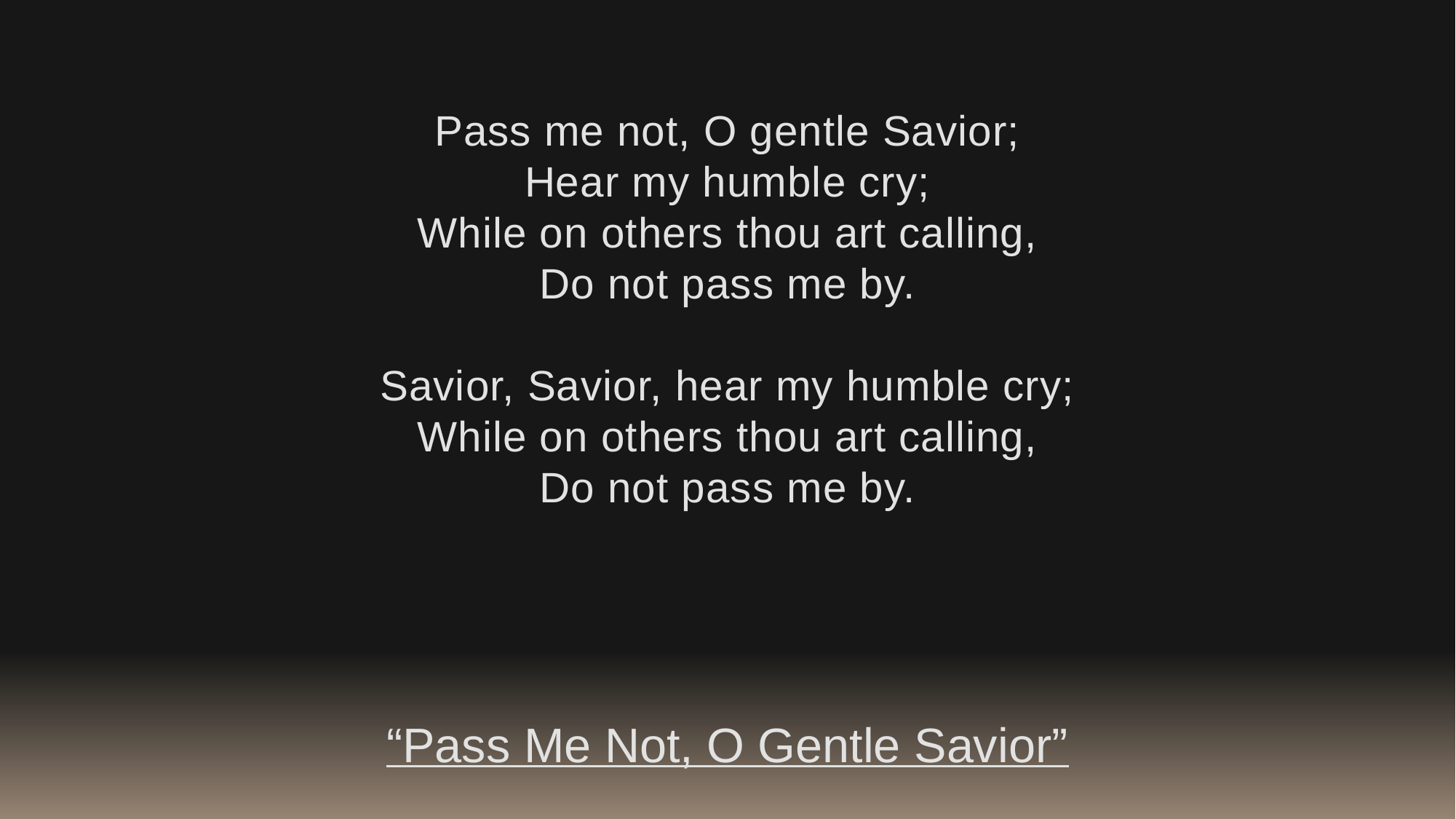

Pass me not, O gentle Savior;
Hear my humble cry;
While on others thou art calling,
Do not pass me by.

Savior, Savior, hear my humble cry;
While on others thou art calling,
Do not pass me by.

“Pass Me Not, O Gentle Savior”